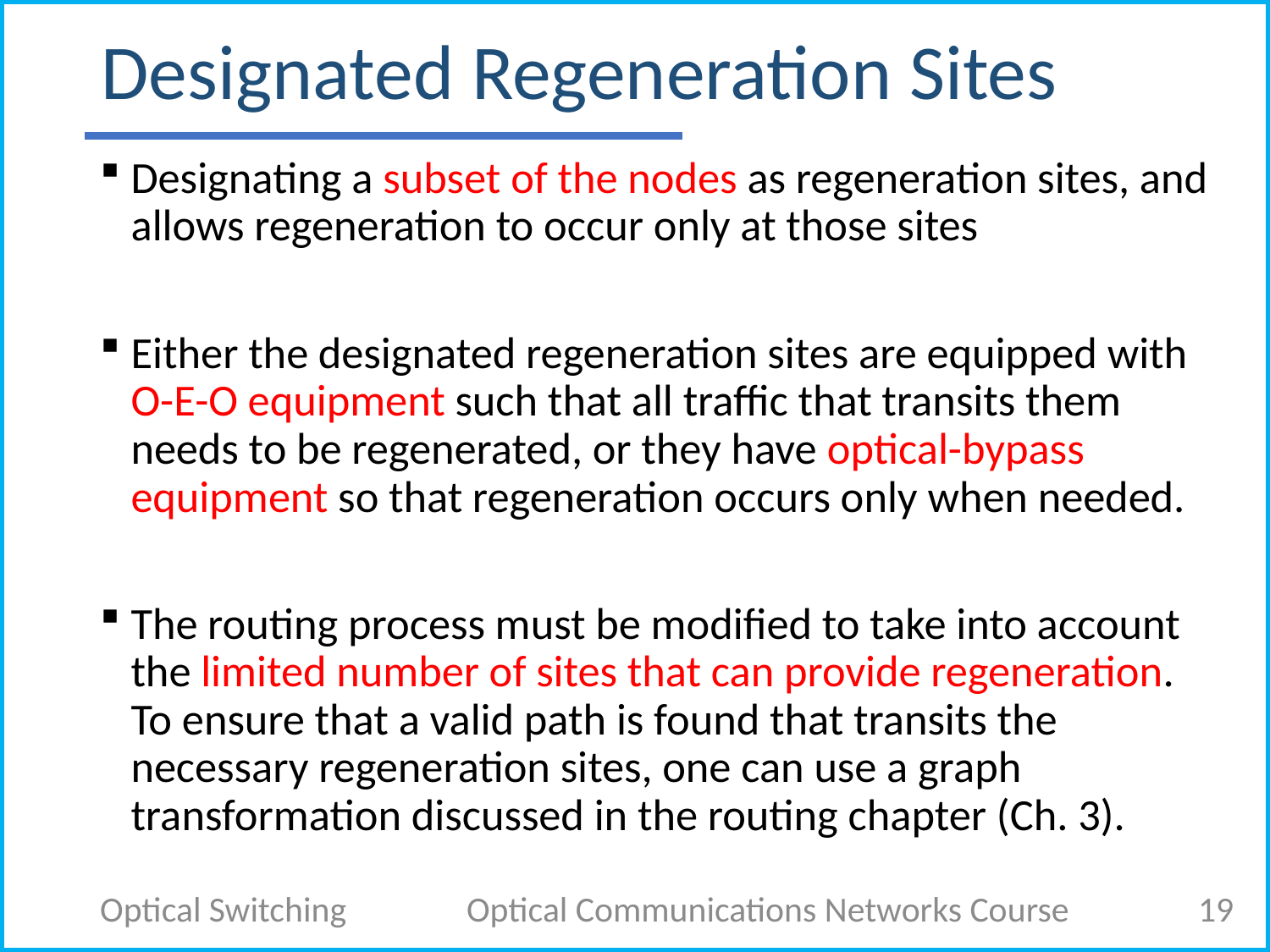

# Designated Regeneration Sites
Designating a subset of the nodes as regeneration sites, and allows regeneration to occur only at those sites

Either the designated regeneration sites are equipped with O-E-O equipment such that all traffic that transits them needs to be regenerated, or they have optical-bypass equipment so that regeneration occurs only when needed.

The routing process must be modified to take into account the limited number of sites that can provide regeneration. To ensure that a valid path is found that transits the necessary regeneration sites, one can use a graph transformation discussed in the routing chapter (Ch. 3).
Optical Switching
Optical Communications Networks Course
19